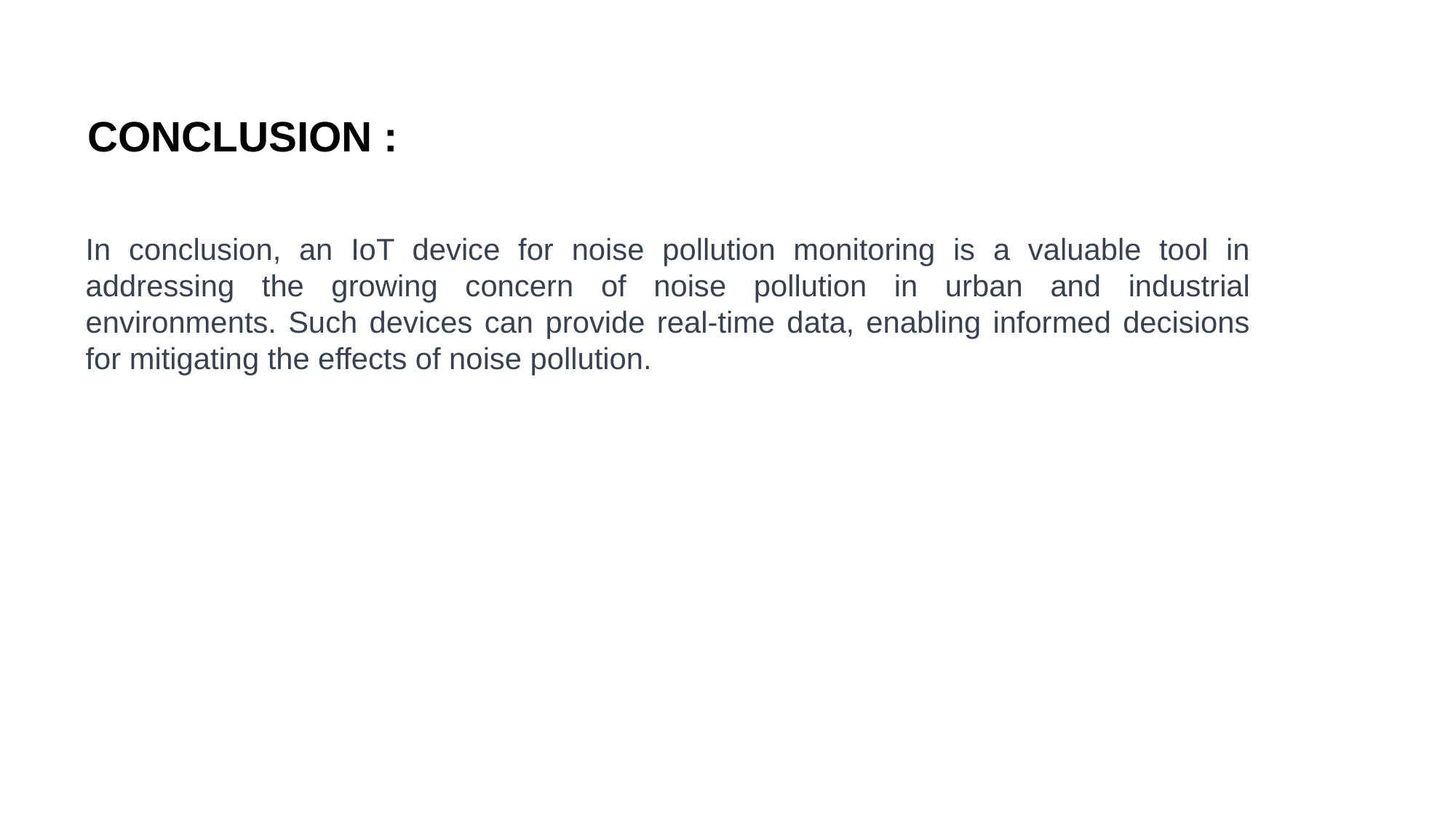

CONCLUSION :
In conclusion, an IoT device for noise pollution monitoring is a valuable tool in addressing the growing concern of noise pollution in urban and industrial environments. Such devices can provide real-time data, enabling informed decisions for mitigating the effects of noise pollution.